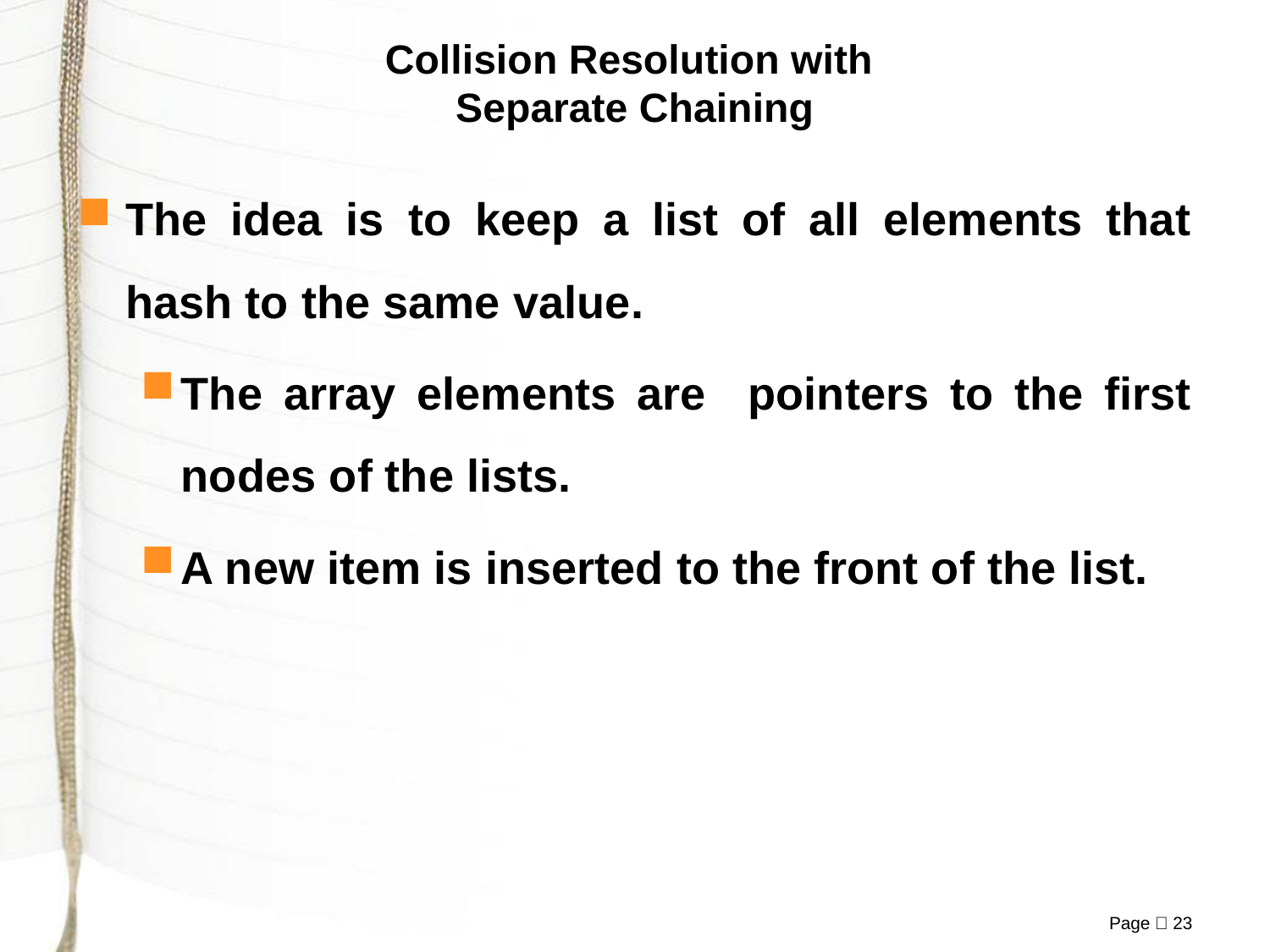

# Collision Resolution with Separate Chaining
The idea is to keep a list of all elements that hash to the same value.
The array elements are  pointers to the first nodes of the lists.
A new item is inserted to the front of the list.